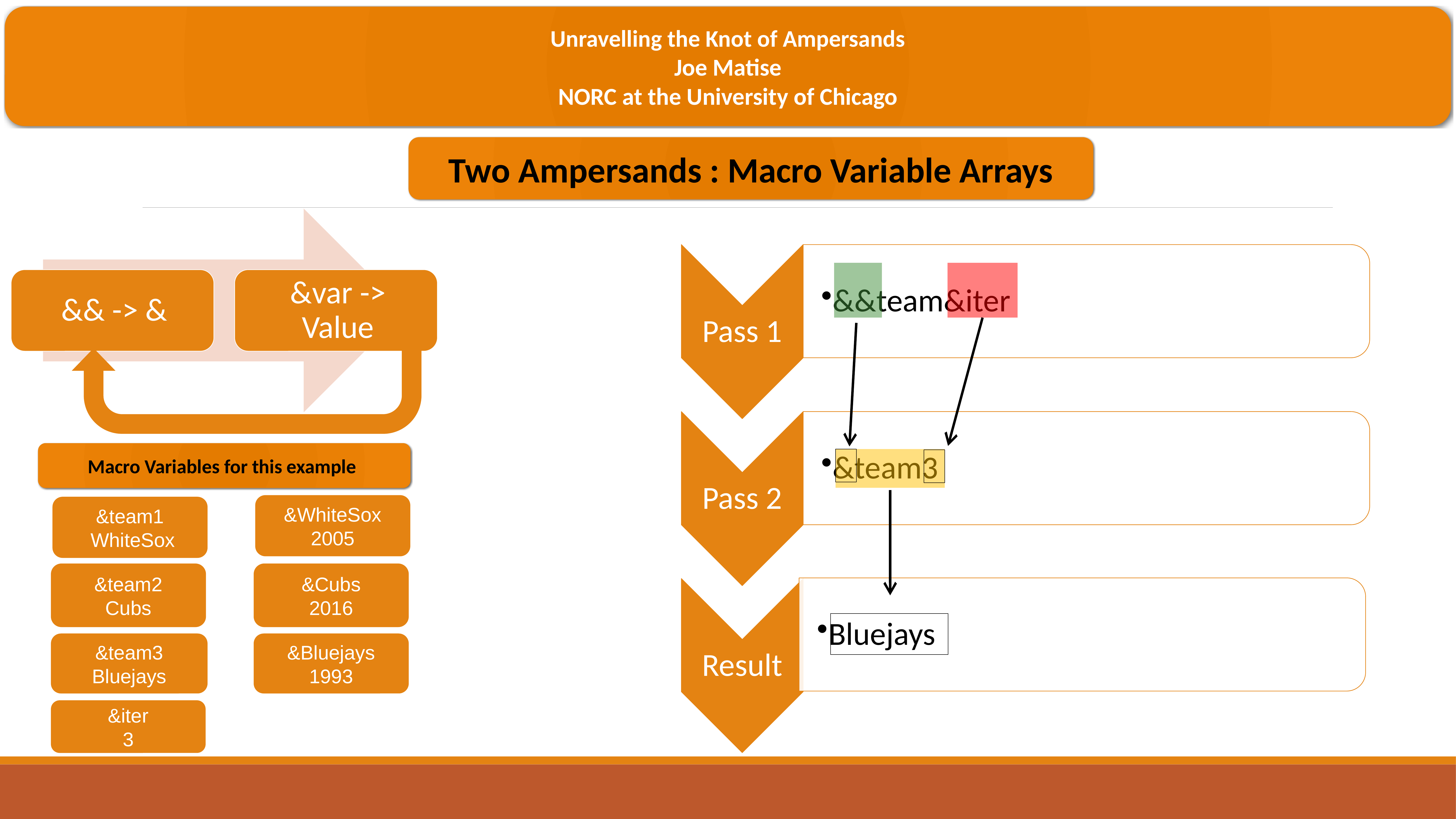

Unravelling the Knot of Ampersands
Joe Matise
NORC at the University of Chicago
Two Ampersands : Macro Variable Arrays
&& -> &
&var -> Value
Pass 1
&&team&iter
Pass 2
&team3
Result
Bluejays

Macro Variables for this example

&WhiteSox
2005
&team1
 WhiteSox
&team2
Cubs
&Cubs
2016

&team3
Bluejays
&Bluejays
1993
&iter
3